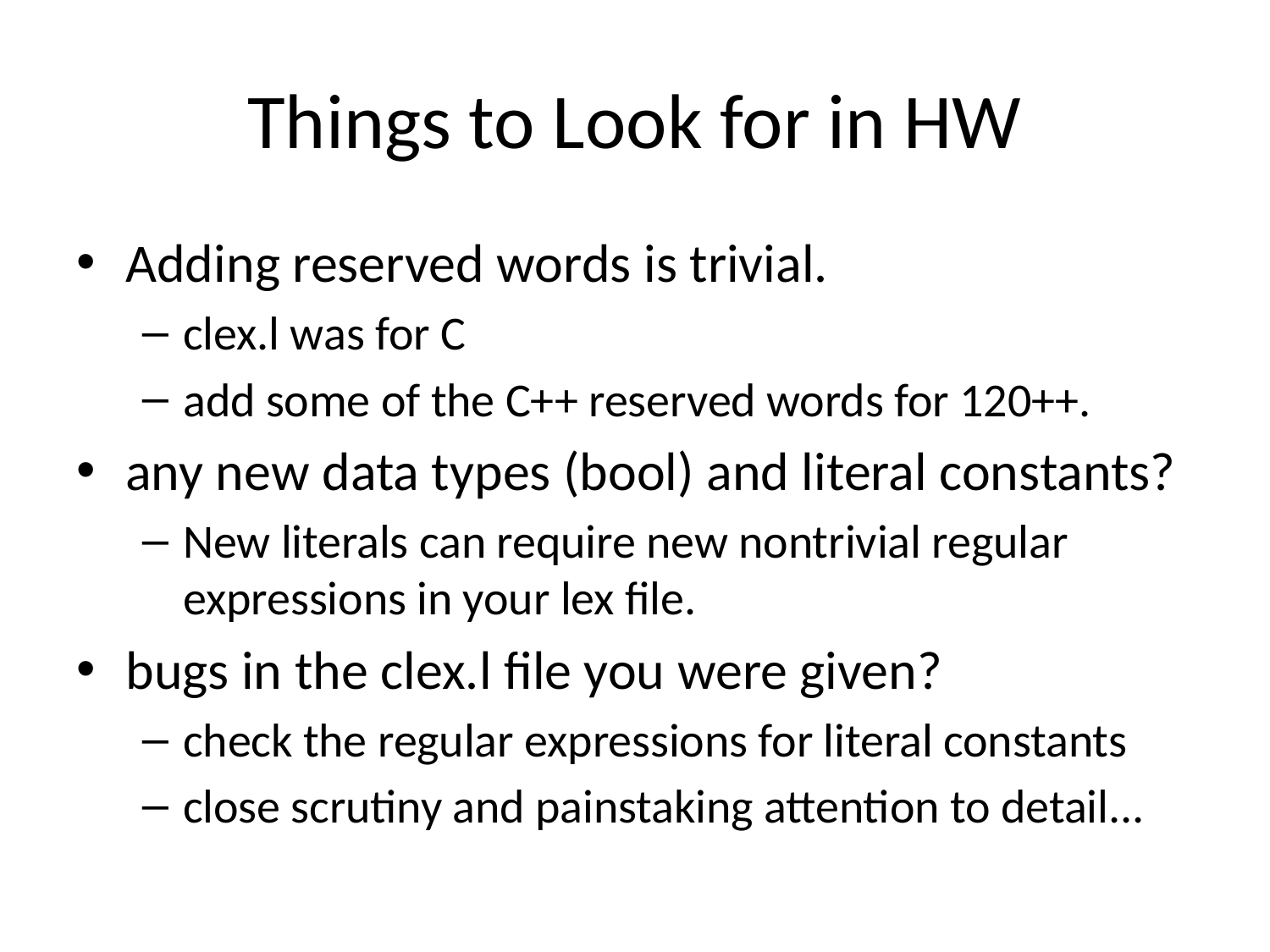

# Things to Look for in HW
Adding reserved words is trivial.
clex.l was for C
add some of the C++ reserved words for 120++.
any new data types (bool) and literal constants?
New literals can require new nontrivial regular expressions in your lex file.
bugs in the clex.l file you were given?
check the regular expressions for literal constants
close scrutiny and painstaking attention to detail...